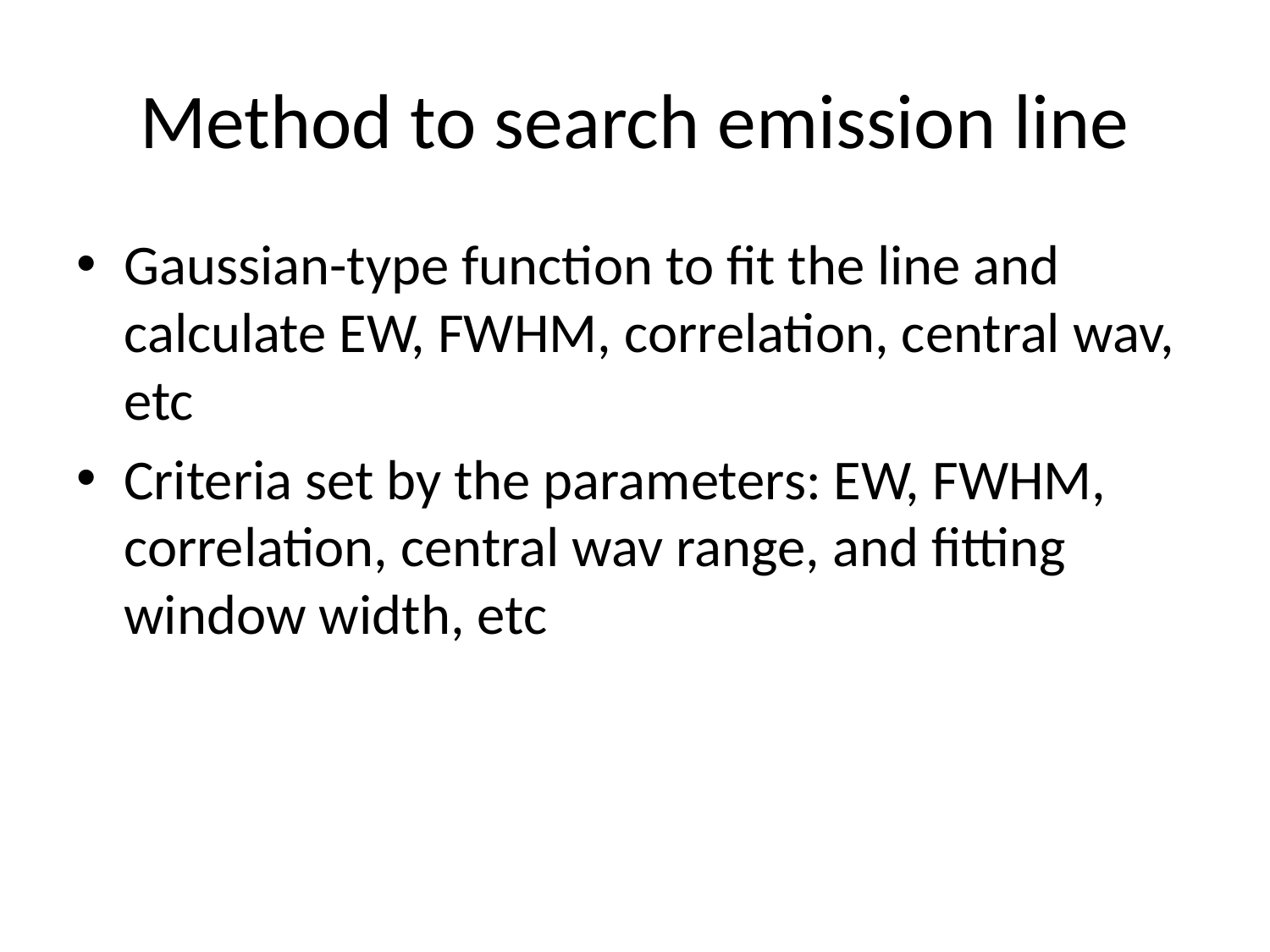

# Method to search emission line
Gaussian-type function to fit the line and calculate EW, FWHM, correlation, central wav, etc
Criteria set by the parameters: EW, FWHM, correlation, central wav range, and fitting window width, etc